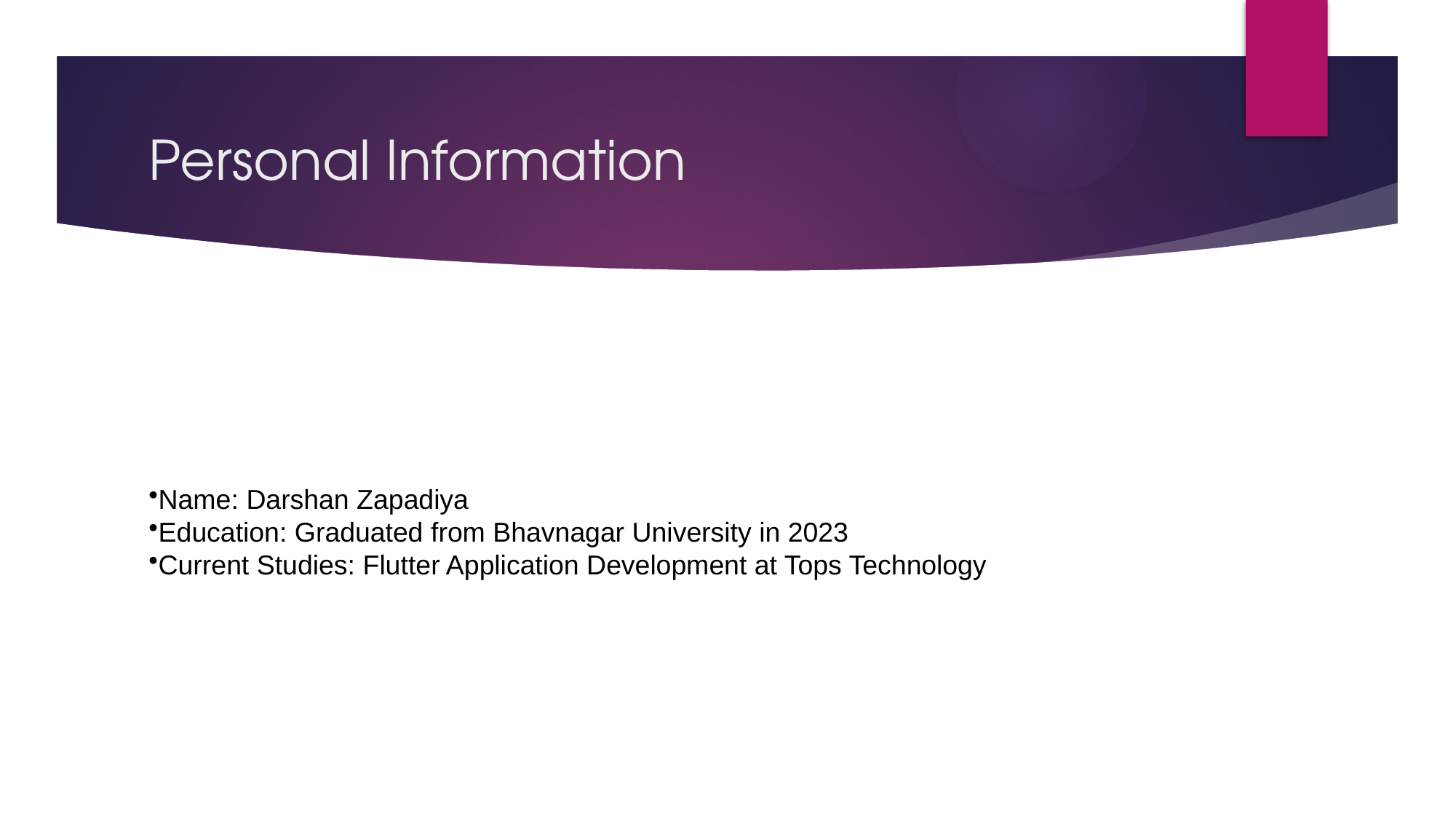

# Personal Information

Name: Darshan Zapadiya
Education: Graduated from Bhavnagar University in 2023
Current Studies: Flutter Application Development at Tops Technology